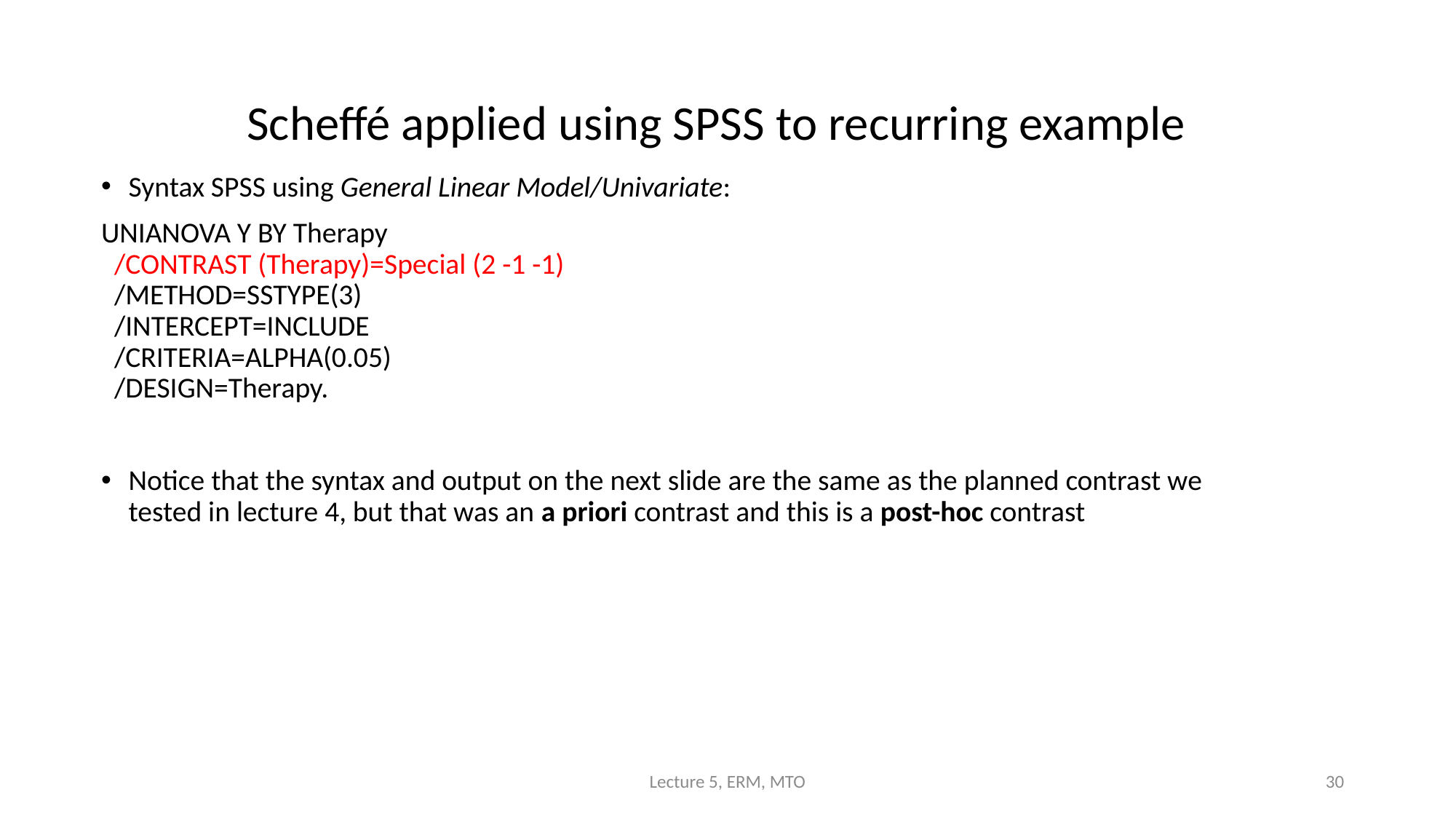

# Scheffé applied using SPSS to recurring example
Syntax SPSS using General Linear Model/Univariate:
UNIANOVA Y BY Therapy
  /CONTRAST (Therapy)=Special (2 -1 -1)
  /METHOD=SSTYPE(3)
  /INTERCEPT=INCLUDE
  /CRITERIA=ALPHA(0.05)
  /DESIGN=Therapy.

Notice that the syntax and output on the next slide are the same as the planned contrast we tested in lecture 4, but that was an a priori contrast and this is a post-hoc contrast

Lecture 5, ERM, MTO
30